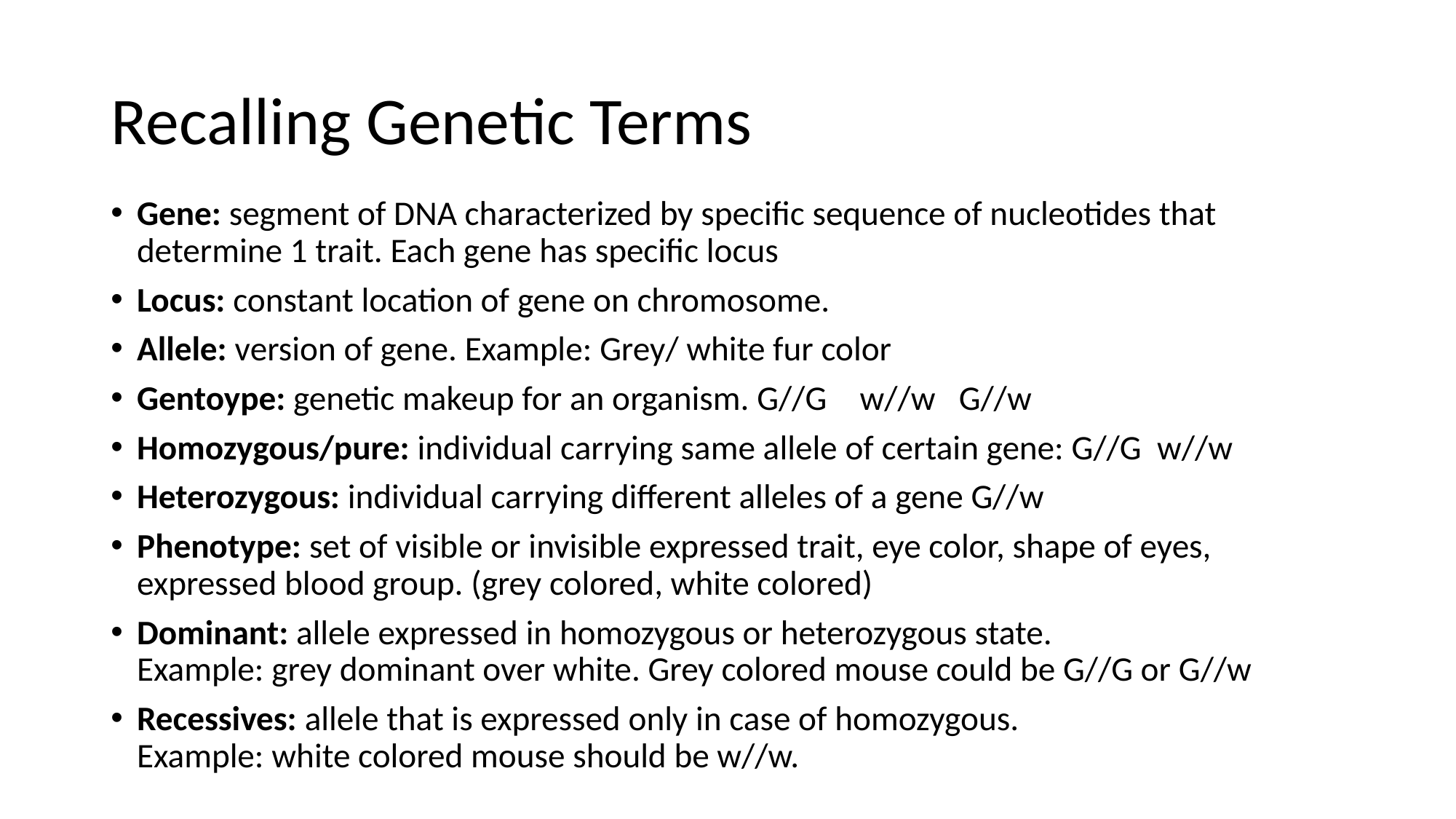

# Recalling Genetic Terms
Gene: segment of DNA characterized by specific sequence of nucleotides that determine 1 trait. Each gene has specific locus
Locus: constant location of gene on chromosome.
Allele: version of gene. Example: Grey/ white fur color
Gentoype: genetic makeup for an organism. G//G	  w//w   G//w
Homozygous/pure: individual carrying same allele of certain gene: G//G  w//w
Heterozygous: individual carrying different alleles of a gene G//w
Phenotype: set of visible or invisible expressed trait, eye color, shape of eyes, expressed blood group. (grey colored, white colored)
Dominant: allele expressed in homozygous or heterozygous state.
Example: grey dominant over white. Grey colored mouse could be G//G or G//w
Recessives: allele that is expressed only in case of homozygous.
Example: white colored mouse should be w//w.